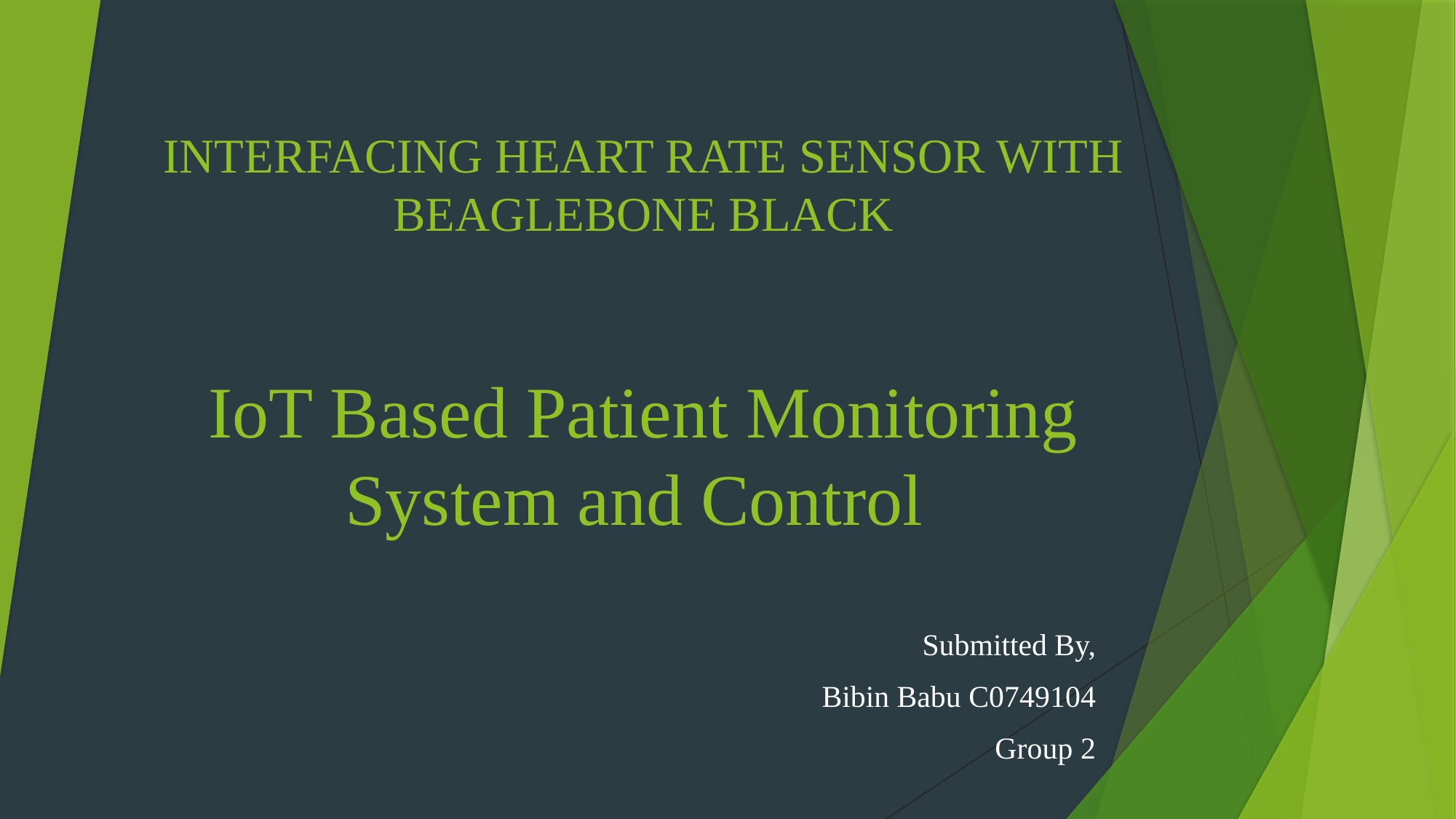

INTERFACING HEART RATE SENSOR WITH BEAGLEBONE BLACK
# IoT Based Patient Monitoring System and Control
Submitted By,
Bibin Babu C0749104
Group 2